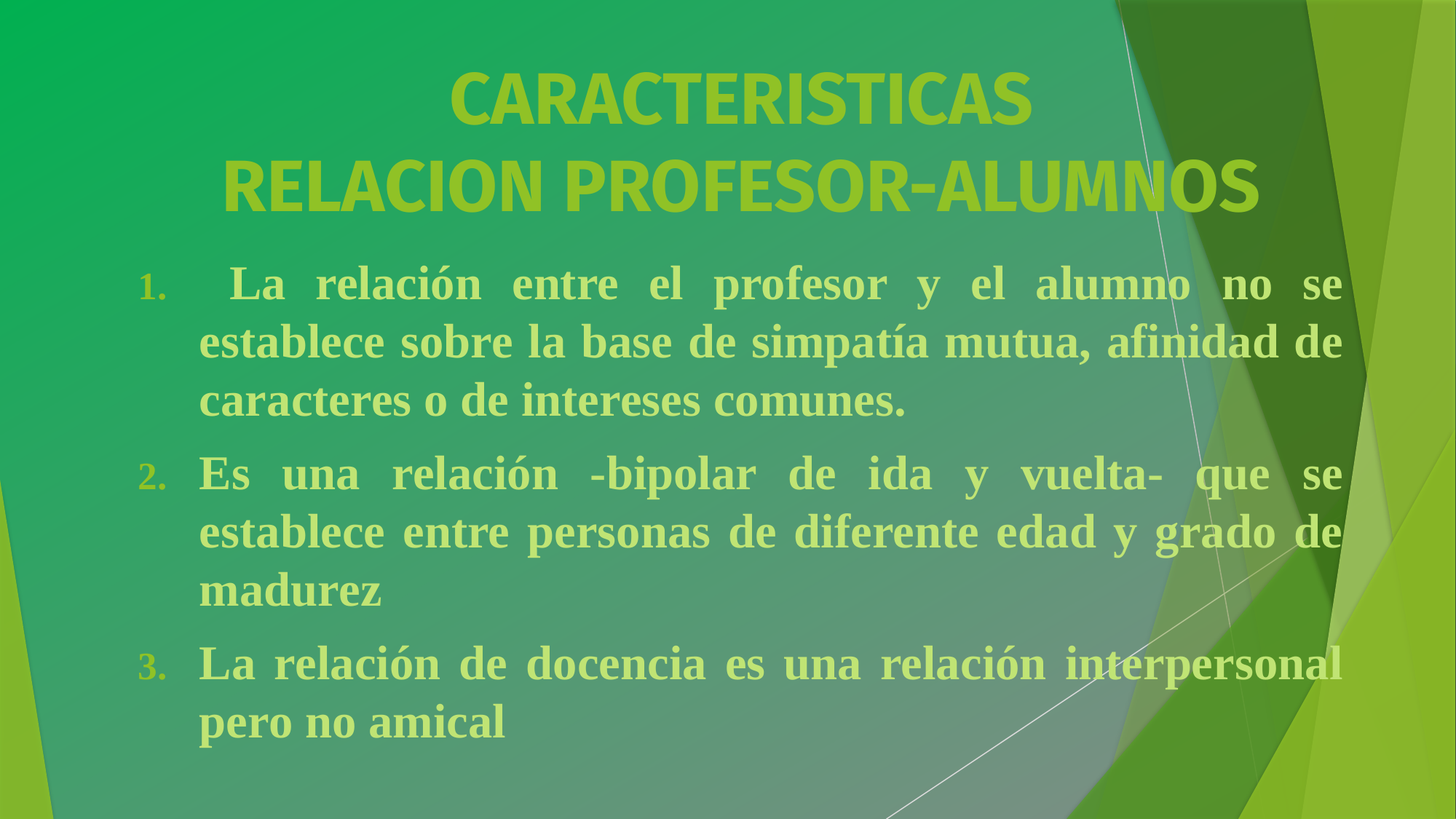

# CARACTERISTICAS RELACION PROFESOR-ALUMNOS
 La relación entre el profesor y el alumno no se establece sobre la base de simpatía mutua, afinidad de caracteres o de intereses comunes.
Es una relación -bipolar de ida y vuelta- que se establece entre personas de diferente edad y grado de madurez
La relación de docencia es una relación interpersonal pero no amical